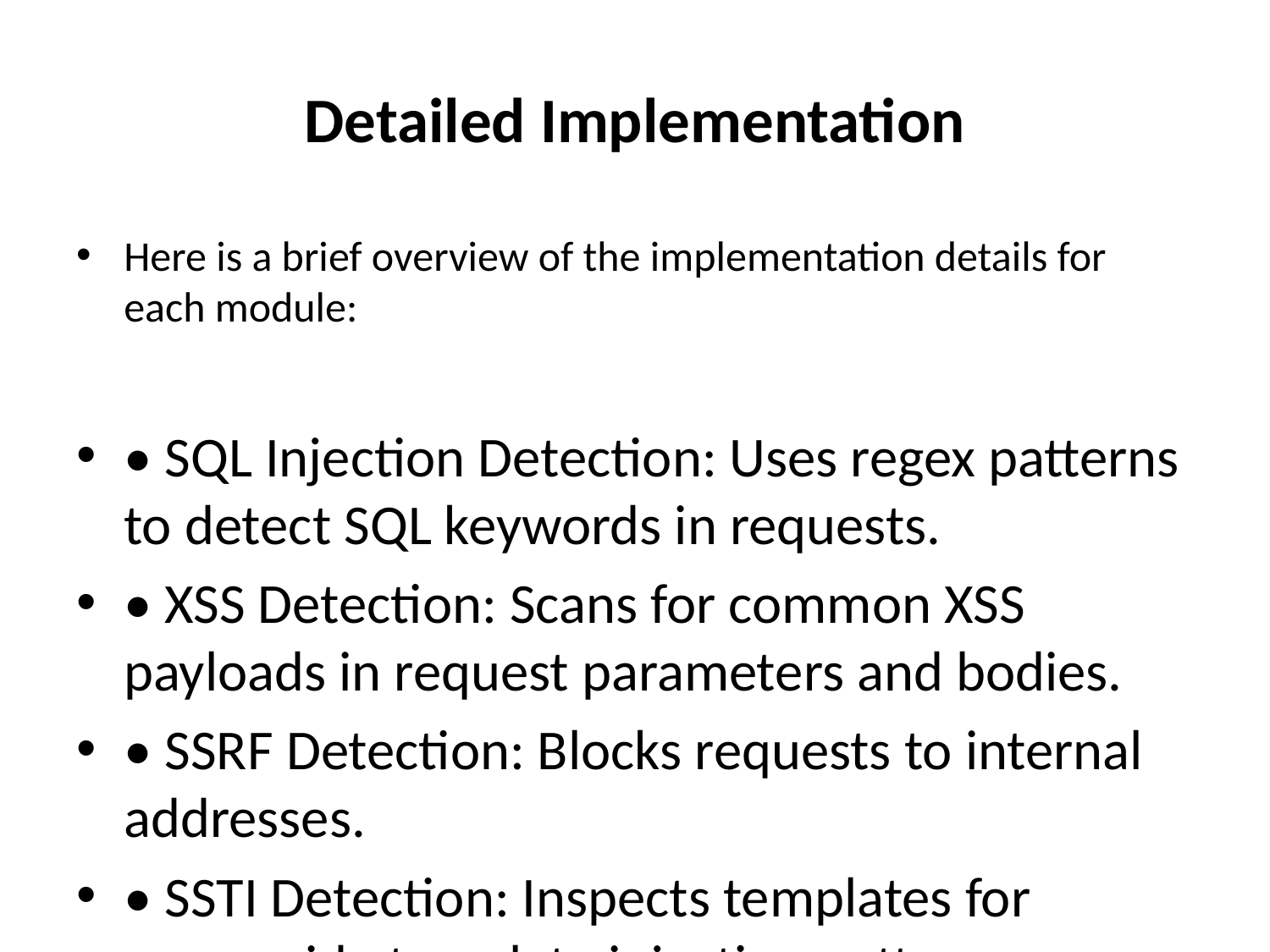

# Detailed Implementation
Here is a brief overview of the implementation details for each module:

• SQL Injection Detection: Uses regex patterns to detect SQL keywords in requests.
• XSS Detection: Scans for common XSS payloads in request parameters and bodies.
• SSRF Detection: Blocks requests to internal addresses.
• SSTI Detection: Inspects templates for server-side template injection patterns.
• Rate Limiting: Limits the number of requests per minute per IP address.
• Anti-Bot Detection: Blocks requests from known bot user-agents and excessive request rates.